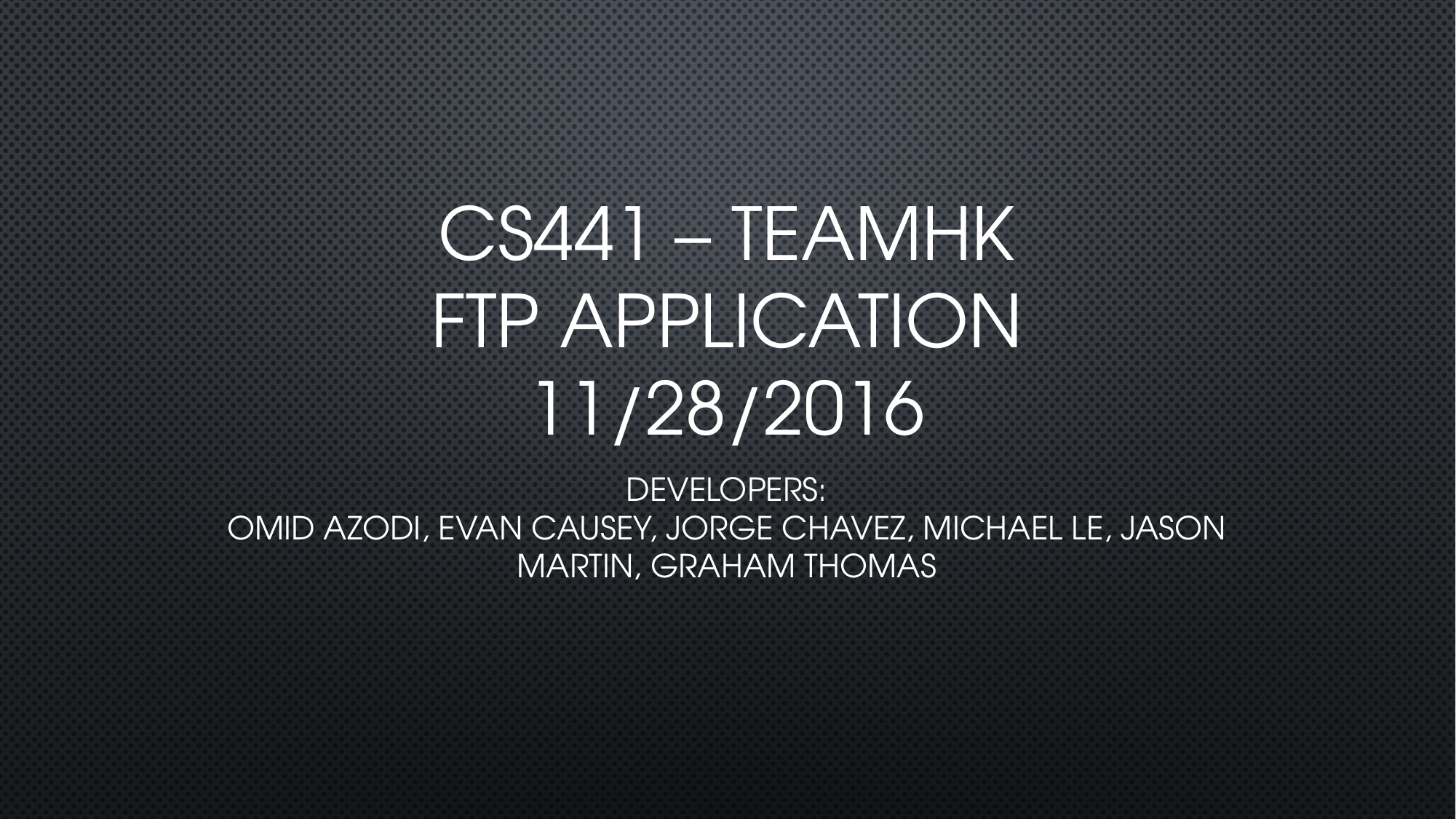

# CS441 – TeamHK FTP APPLICATION 11/28/2016
Developers:
Omid Azodi, Evan Causey, Jorge Chavez, Michael le, Jason Martin, Graham Thomas